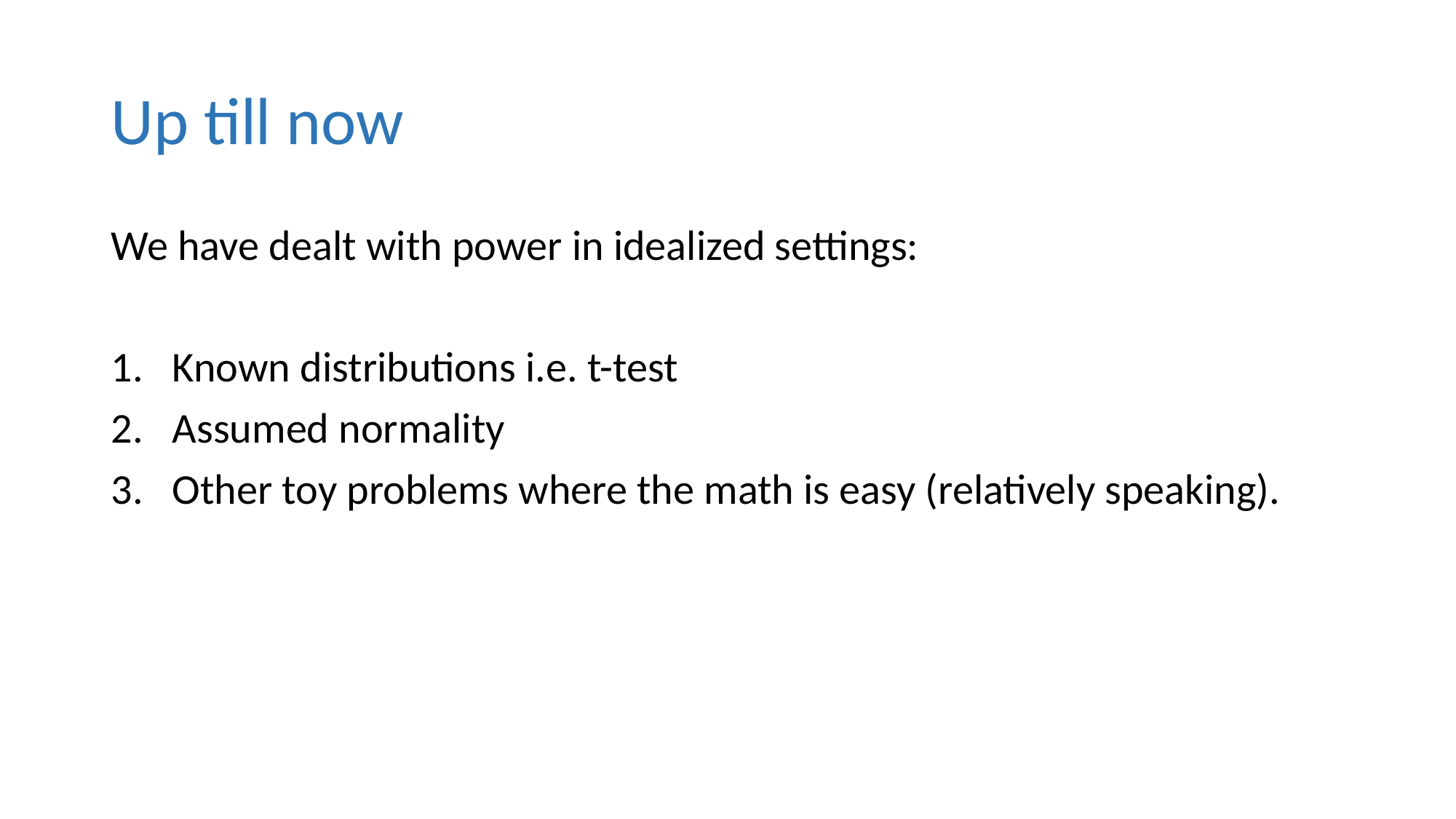

# Up till now
We have dealt with power in idealized settings:

Known distributions i.e. t-test
Assumed normality
Other toy problems where the math is easy (relatively speaking).